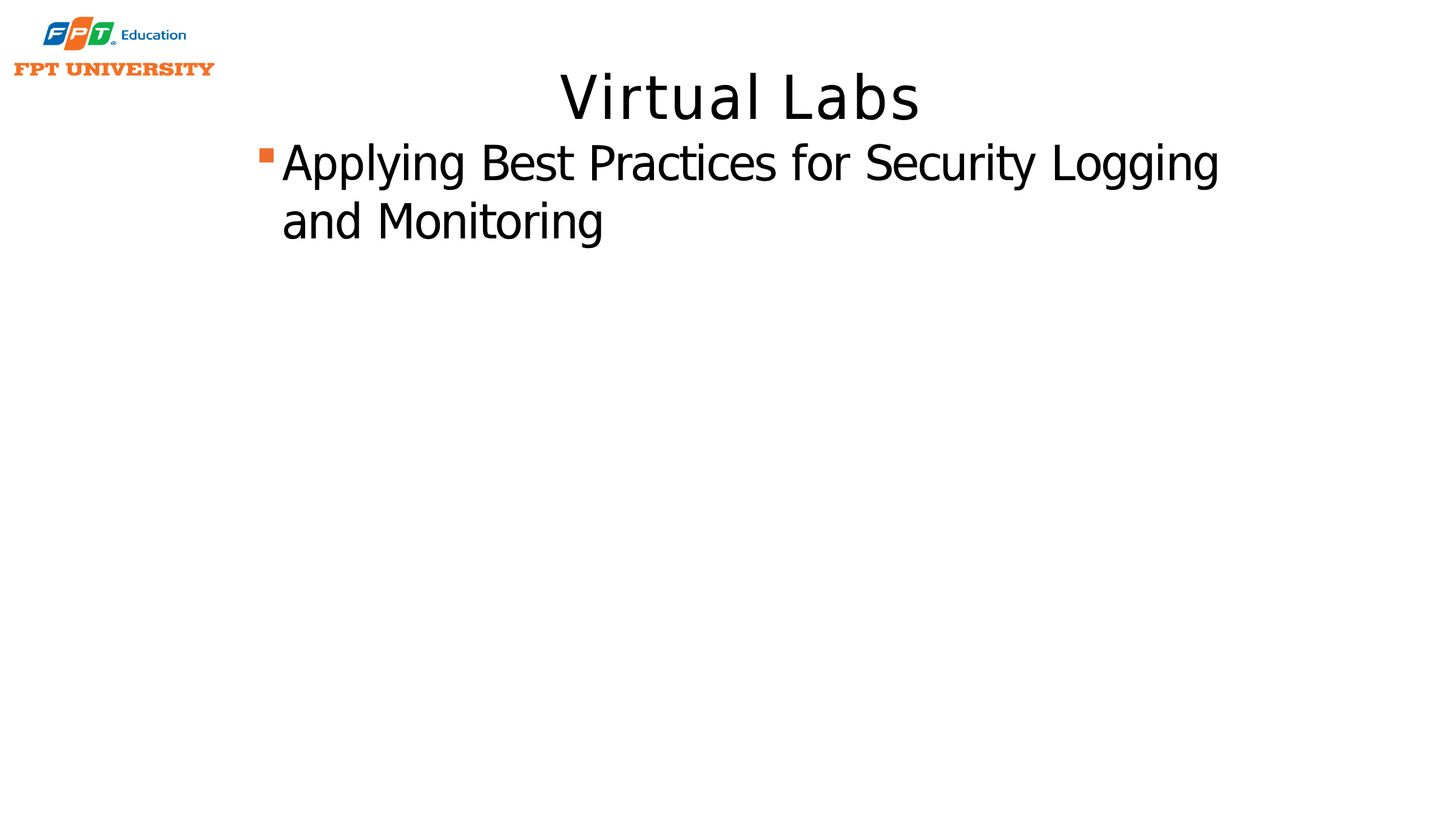

# Virtual Labs
Applying Best Practices for Security Logging and Monitoring